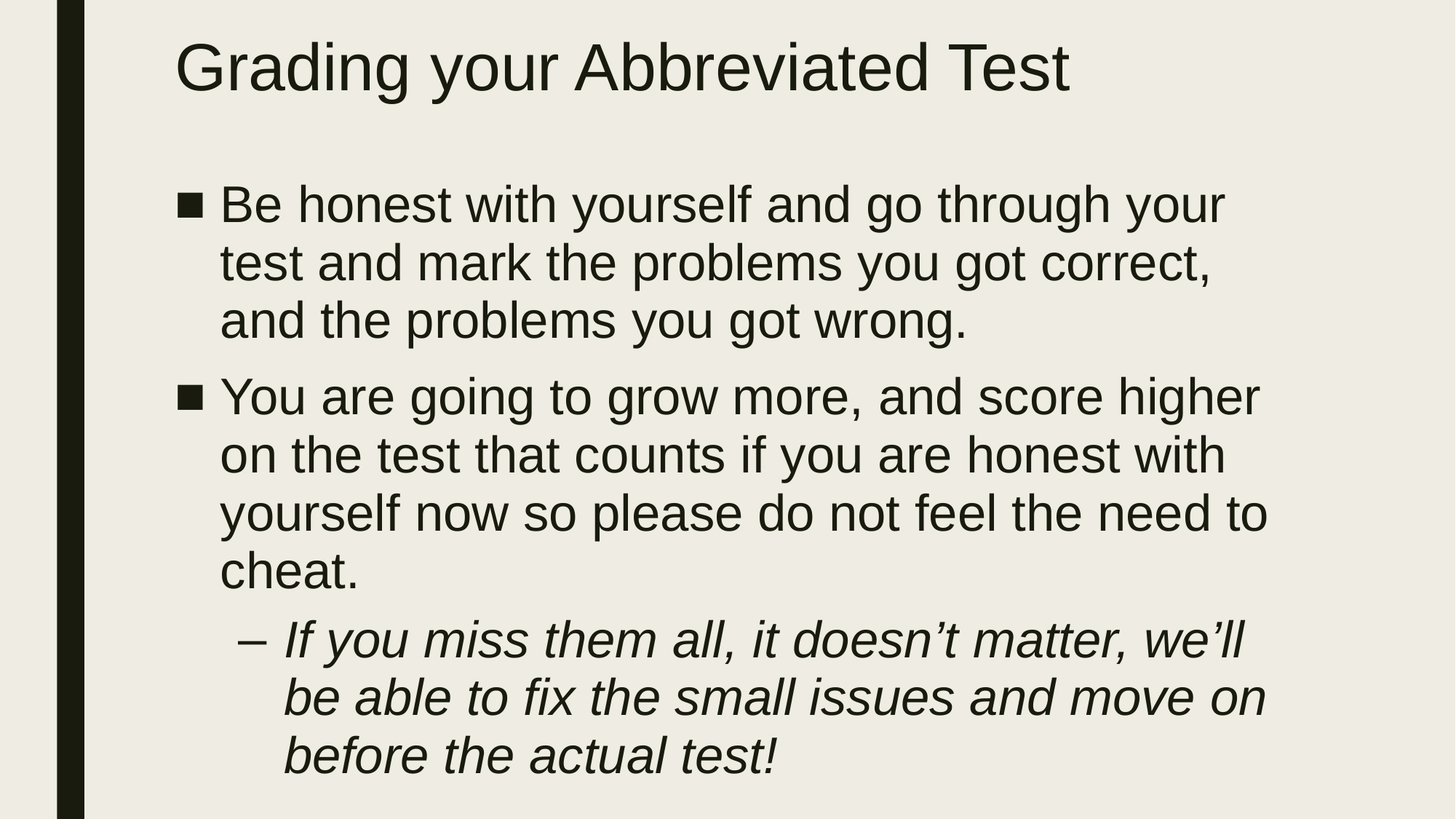

# Grading your Abbreviated Test
Be honest with yourself and go through your test and mark the problems you got correct, and the problems you got wrong.
You are going to grow more, and score higher on the test that counts if you are honest with yourself now so please do not feel the need to cheat.
If you miss them all, it doesn’t matter, we’ll be able to fix the small issues and move on before the actual test!